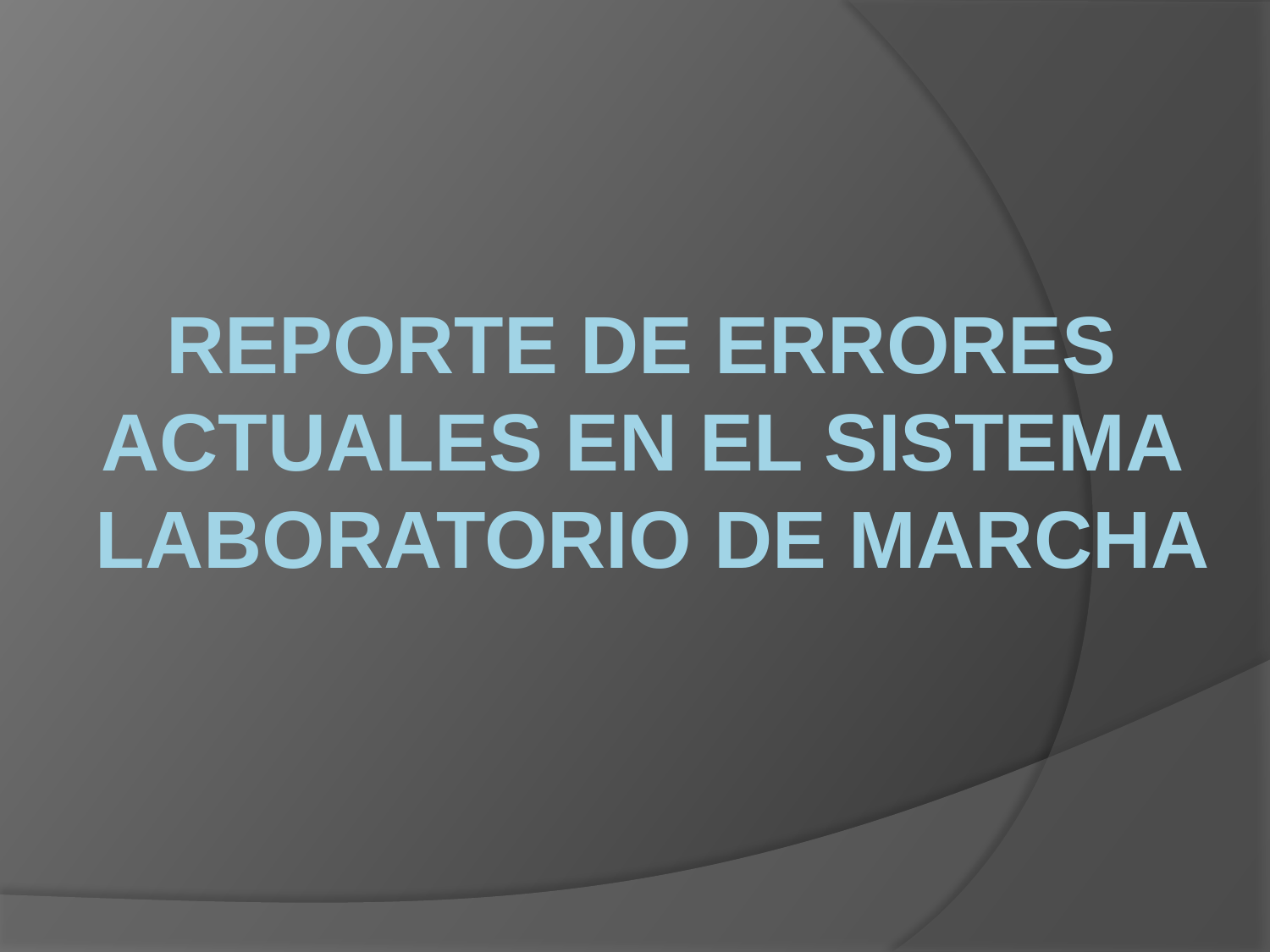

# Reporte de Errores Actuales en el Sistema Laboratorio de marcha